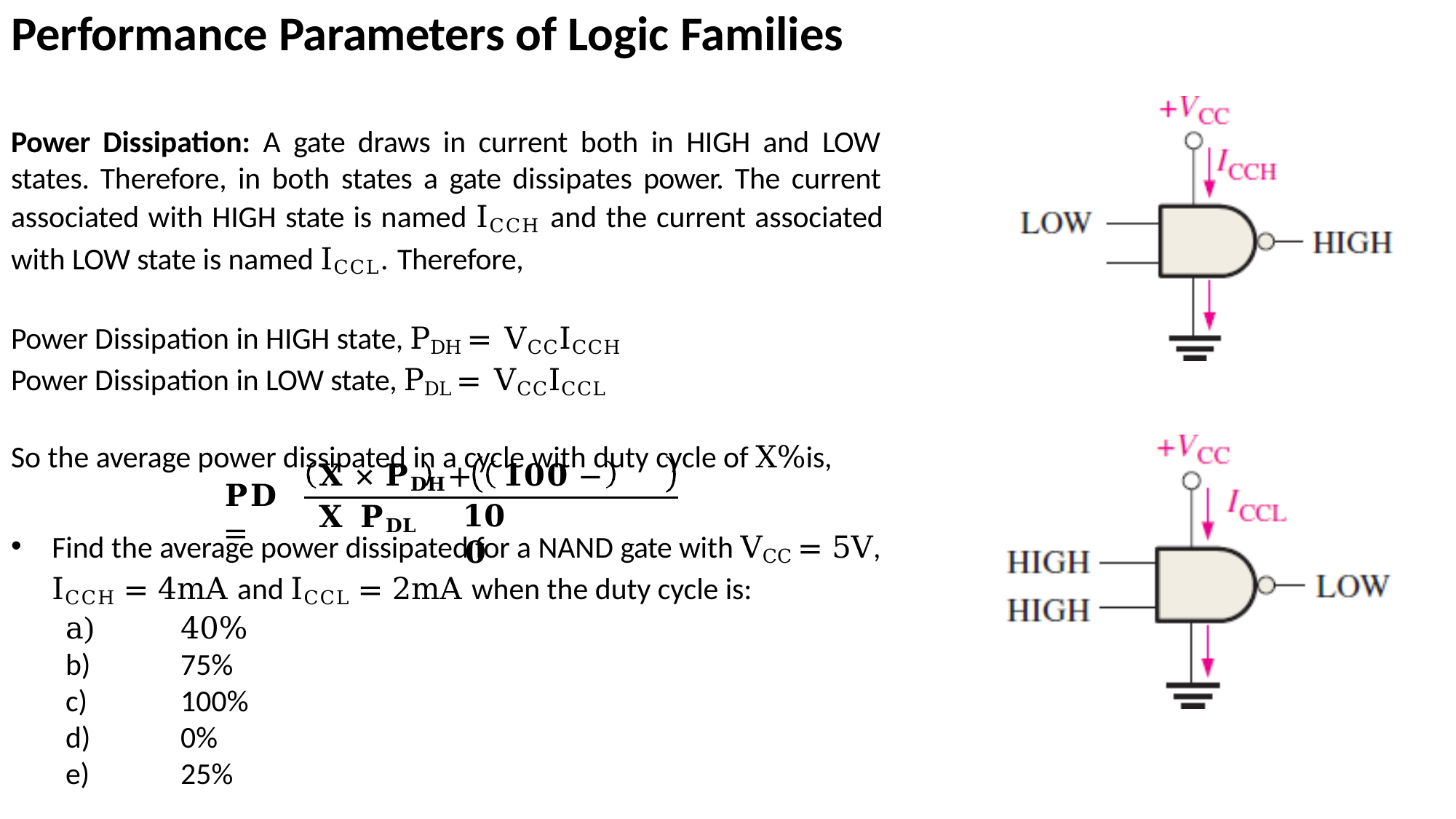

# Performance Parameters of Logic Families

Power Dissipation: A gate draws in current both in HIGH and LOW  states. Therefore, in both states a gate dissipates power. The current  associated with HIGH state is named ICCH and the current associated  with LOW state is named ICCL. Therefore,

Power Dissipation in HIGH state, PDH = VCCICCH
Power Dissipation in LOW state, PDL = VCCICCL

So the average power dissipated in a cycle with duty cycle of X%is,

𝐗 × 𝐏𝐃𝐇	+	𝟏𝟎𝟎 − 𝐗 𝐏𝐃𝐋

𝐏𝐃 =
𝟏𝟎𝟎

Find the average power dissipated for a NAND gate with VCC = 5V,
ICCH = 4mA and ICCL = 2mA when the duty cycle is:
a)	40%
b)	75%
c)	100%
d)	0%
e)	25%